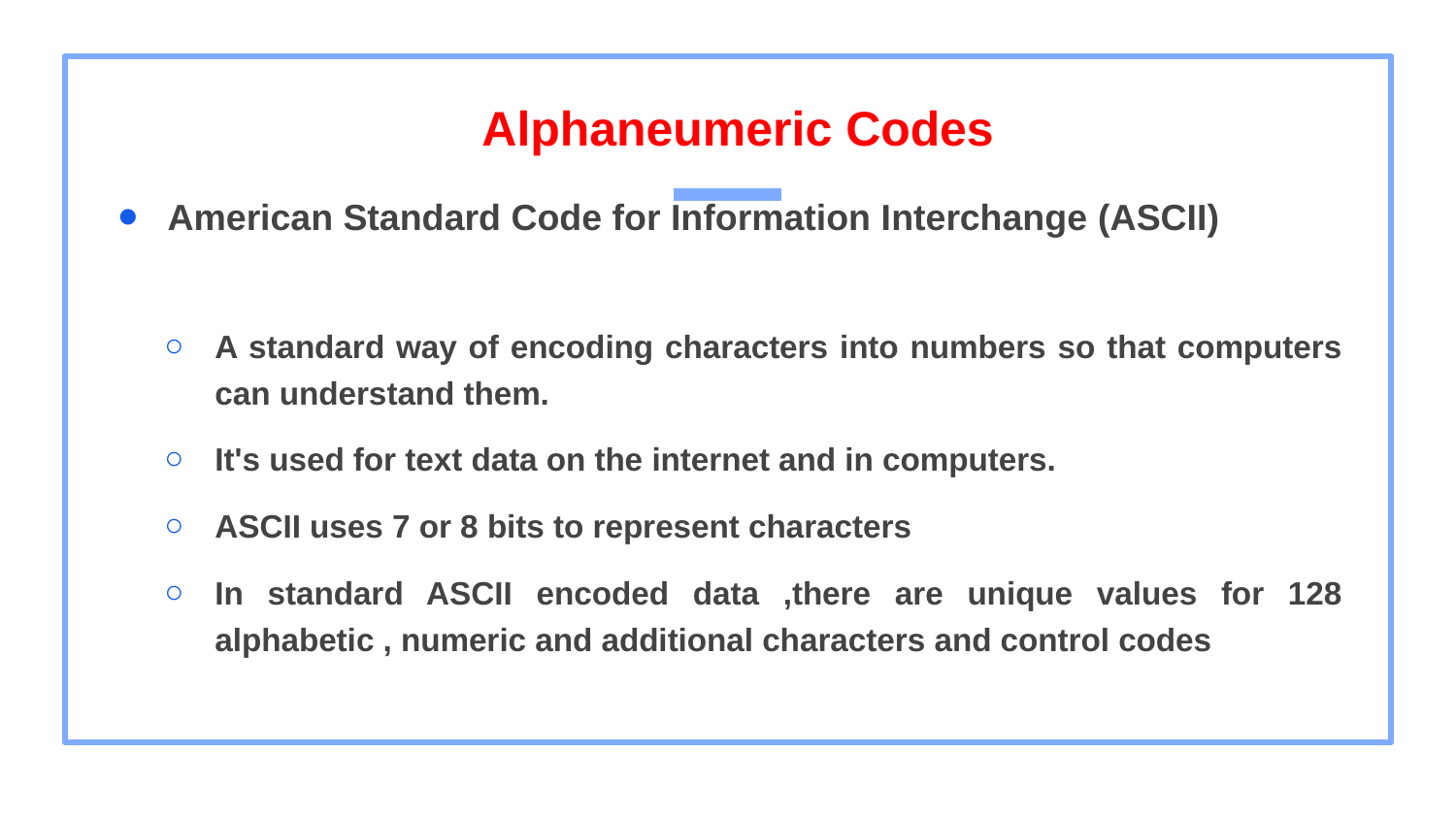

# Alphaneumeric Codes
American Standard Code for Information Interchange (ASCII)

A standard way of encoding characters into numbers so that computers can understand them.
It's used for text data on the internet and in computers.
ASCII uses 7 or 8 bits to represent characters
In standard ASCII encoded data ,there are unique values for 128 alphabetic , numeric and additional characters and control codes